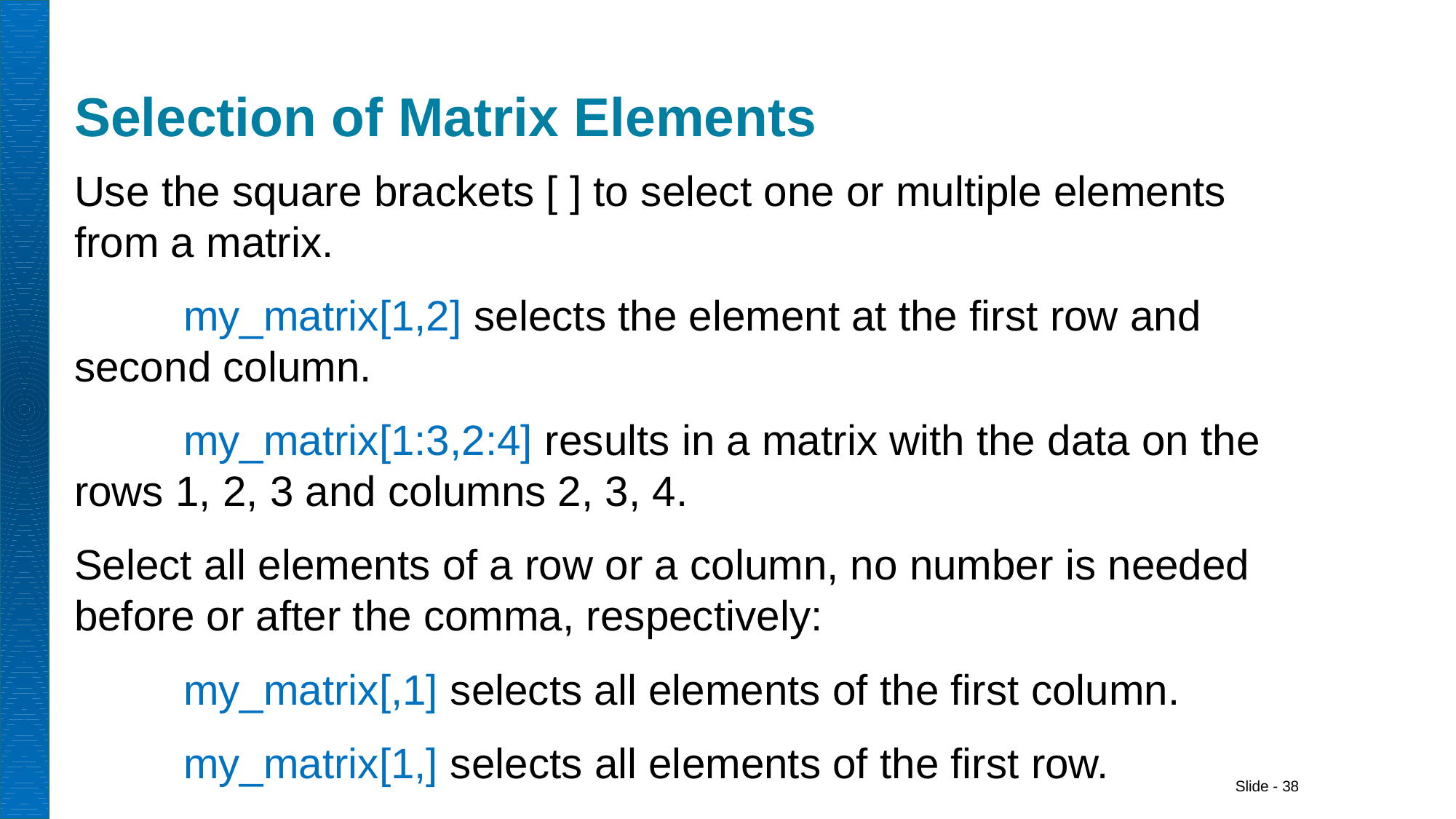

# Selection of Matrix Elements
Use the square brackets [ ] to select one or multiple elements from a matrix.
	my_matrix[1,2] selects the element at the first row and second column.
	my_matrix[1:3,2:4] results in a matrix with the data on the rows 1, 2, 3 and columns 2, 3, 4.
Select all elements of a row or a column, no number is needed before or after the comma, respectively:
	my_matrix[,1] selects all elements of the first column.
	my_matrix[1,] selects all elements of the first row.